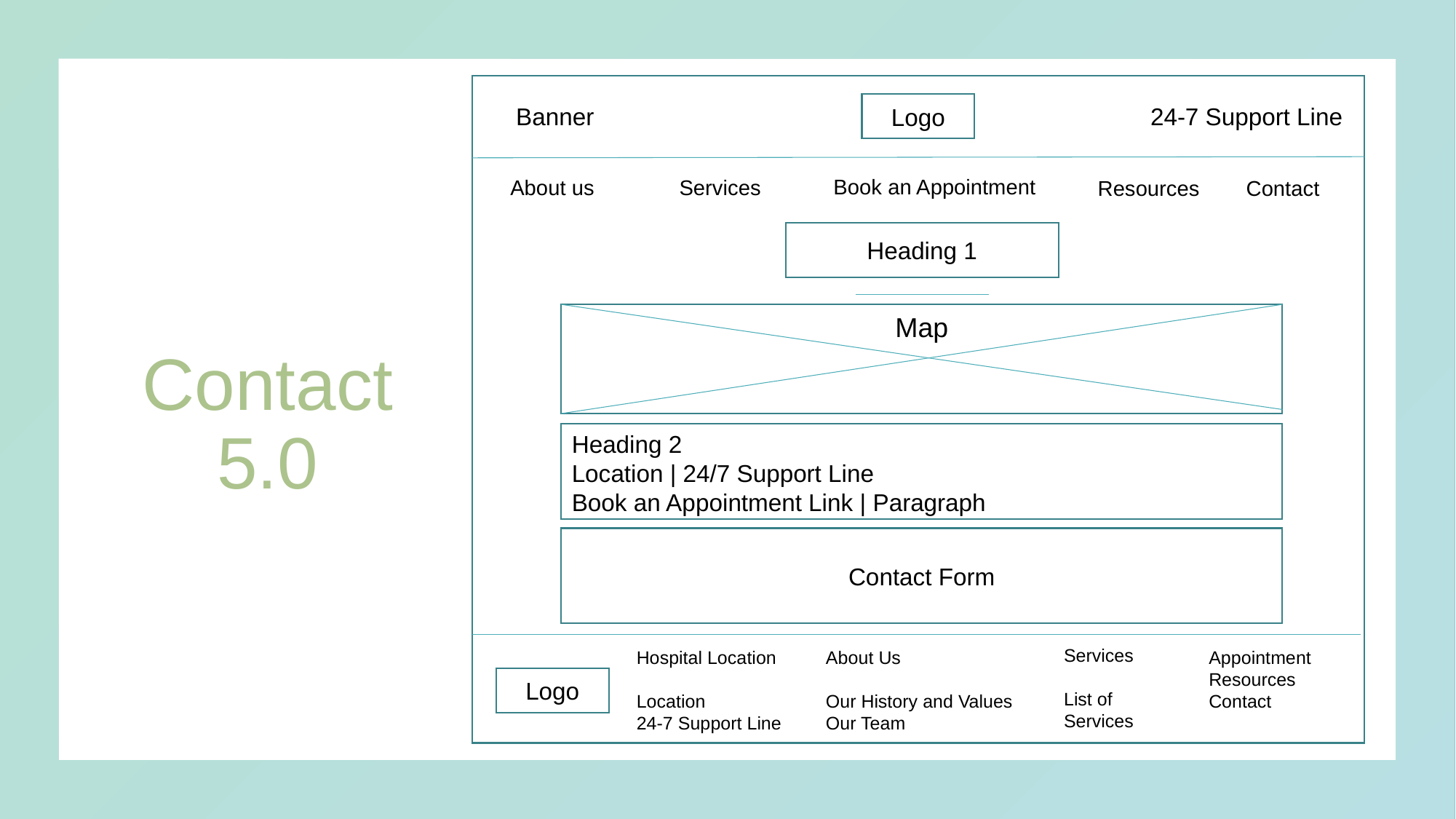

Logo
Banner
24-7 Support Line
Book an Appointment
About us
Services
Contact
Resources
Heading 1
Map

# Contact 5.0
Heading 2
Location | 24/7 Support Line
Book an Appointment Link | Paragraph

Contact Form

Services

List of Services
Hospital Location

Location
24-7 Support Line
About Us

Our History and Values
Our Team
Appointment
Resources
Contact
Logo